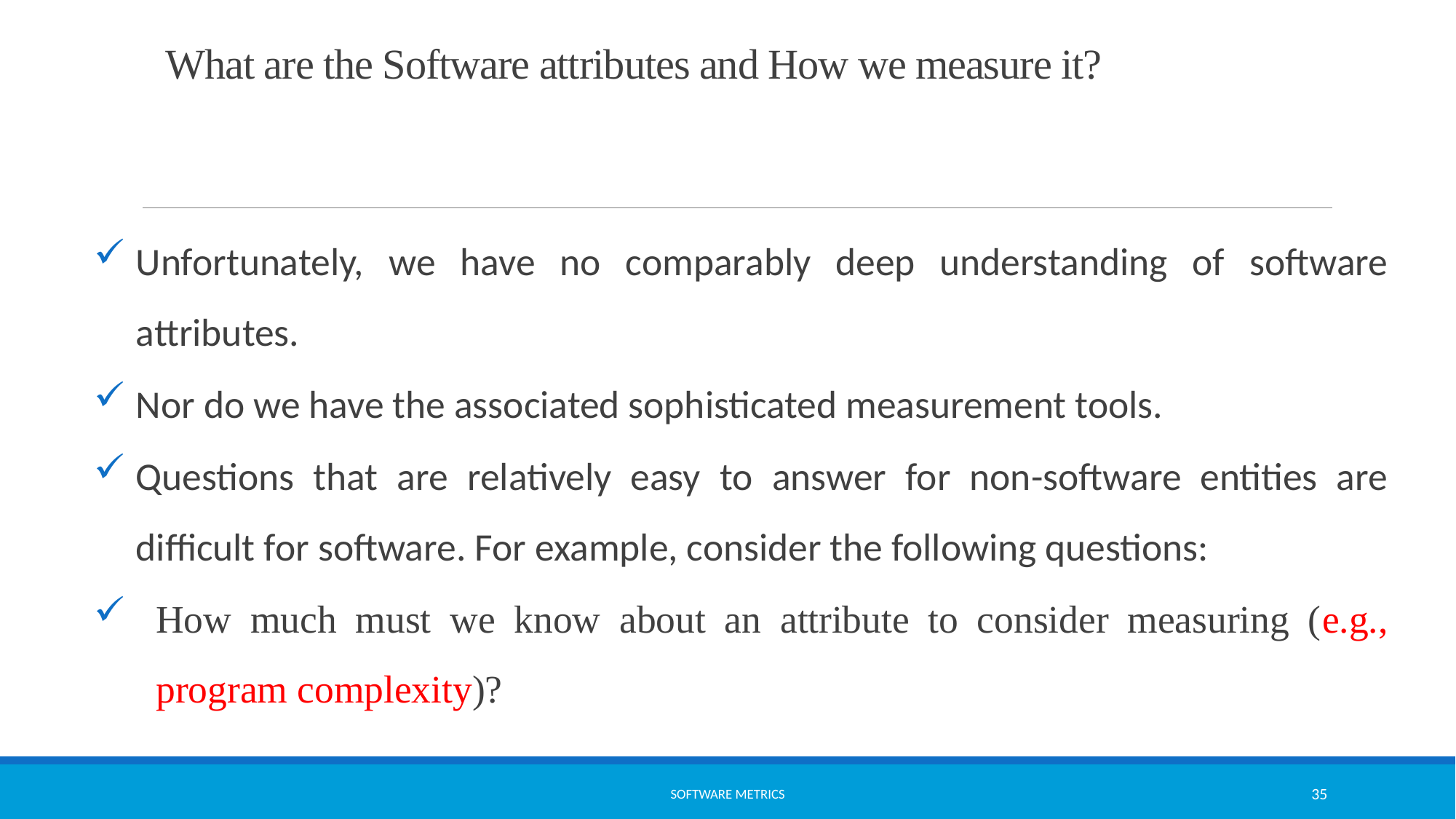

# What are the Software attributes and How we measure it?

Unfortunately, we have no comparably deep understanding of software attributes.
Nor do we have the associated sophisticated measurement tools.
Questions that are relatively easy to answer for non-software entities are difficult for software. For example, consider the following questions:
How much must we know about an attribute to consider measuring (e.g., program complexity)?

software metrics
35